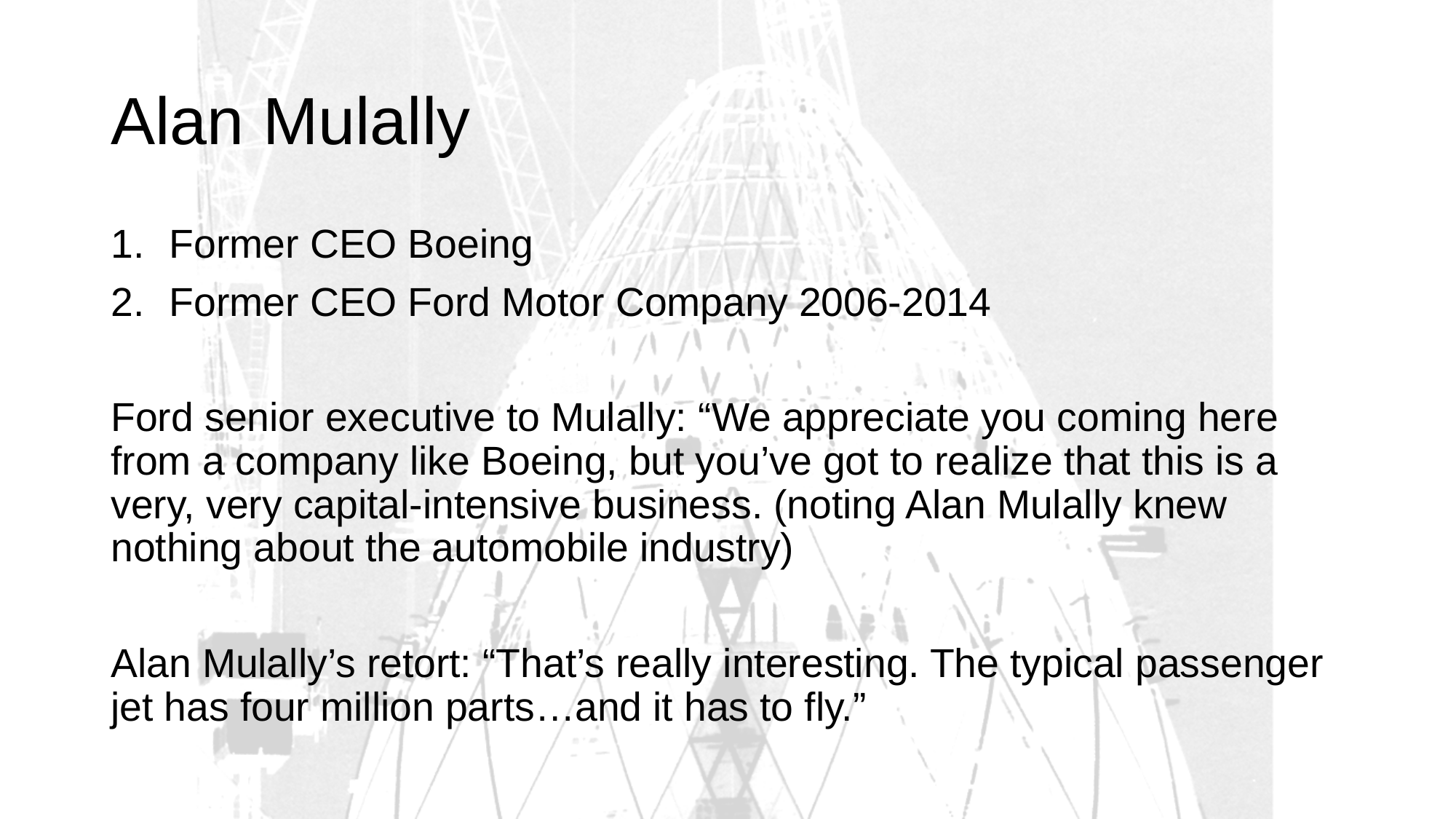

# Alan Mulally
Former CEO Boeing
Former CEO Ford Motor Company 2006-2014

Ford senior executive to Mulally: “We appreciate you coming here from a company like Boeing, but you’ve got to realize that this is a very, very capital-intensive business. (noting Alan Mulally knew nothing about the automobile industry)

Alan Mulally’s retort: “That’s really interesting. The typical passenger jet has four million parts…and it has to fly.”